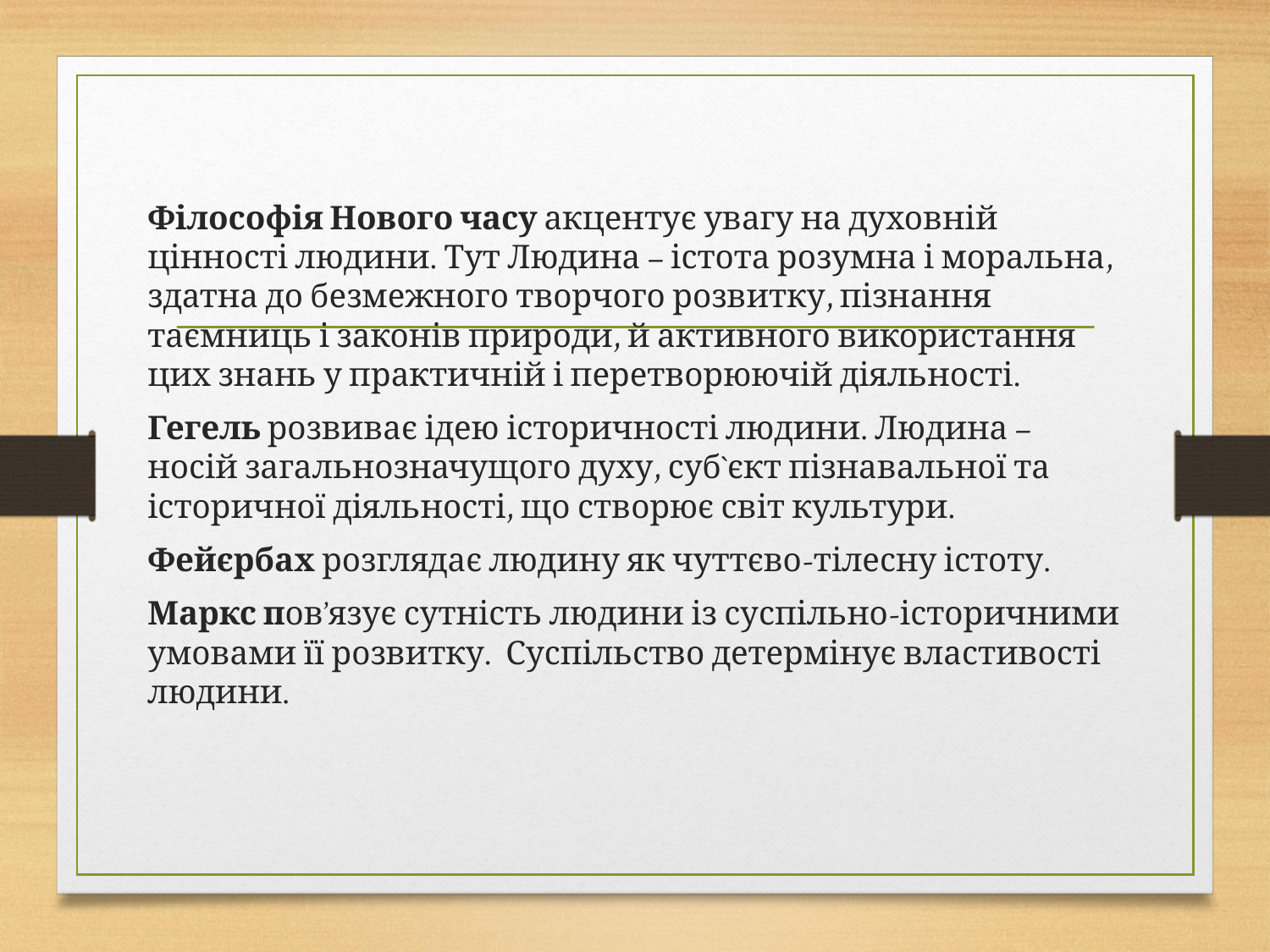

Філософія Нового часу акцентує увагу на духовній цінності людини. Тут Людина – істота розумна і моральна, здатна до безмежного творчого розвитку, пізнання таємниць і законів природи, й активного використання цих знань у практичній і перетворюючій діяльності.
Гегель розвиває ідею історичності людини. Людина – носій загальнозначущого духу, суб`єкт пізнавальної та історичної діяльності, що створює світ культури.
Фейєрбах розглядає людину як чуттєво-тілесну істоту.
Маркс пов’язує сутність людини із суспільно-історичними умовами її розвитку.  Суспільство детермінує властивості людини.